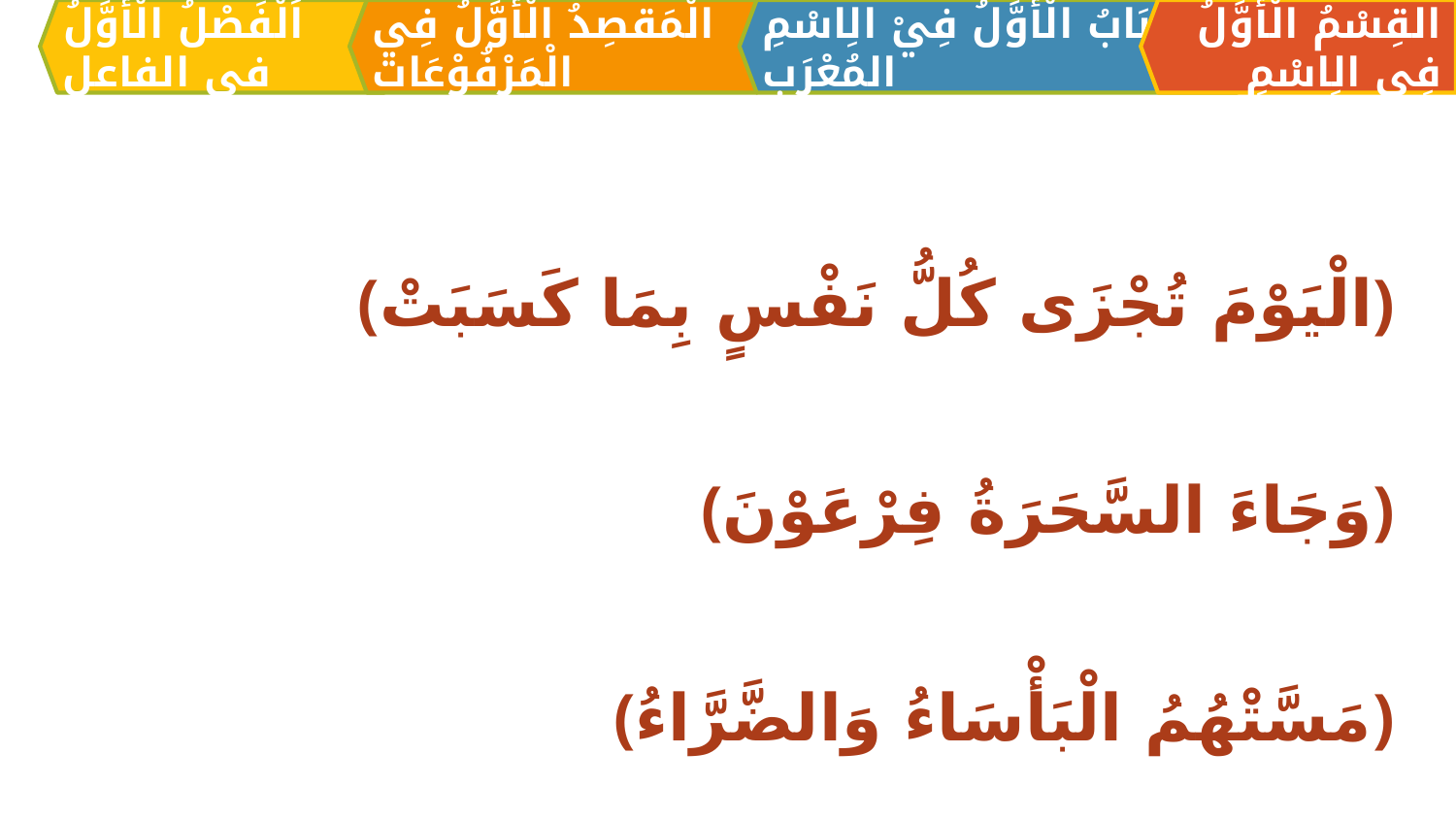

الْمَقصِدُ الْأَوَّلُ فِي الْمَرْفُوْعَات
القِسْمُ الْأَوَّلُ فِي الِاسْمِ
اَلبَابُ الْأَوَّلُ فِيْ الِاسْمِ المُعْرَبِ
اَلْفَصْلُ الْأَوَّلُ في الفاعل
﴿الْيَوْمَ تُجْزَى كُلُّ نَفْسٍ بِمَا كَسَبَتْ﴾
﴿وَجَاءَ السَّحَرَةُ فِرْعَوْنَ﴾
﴿مَسَّتْهُمُ الْبَأْسَاءُ وَالضَّرَّاءُ﴾